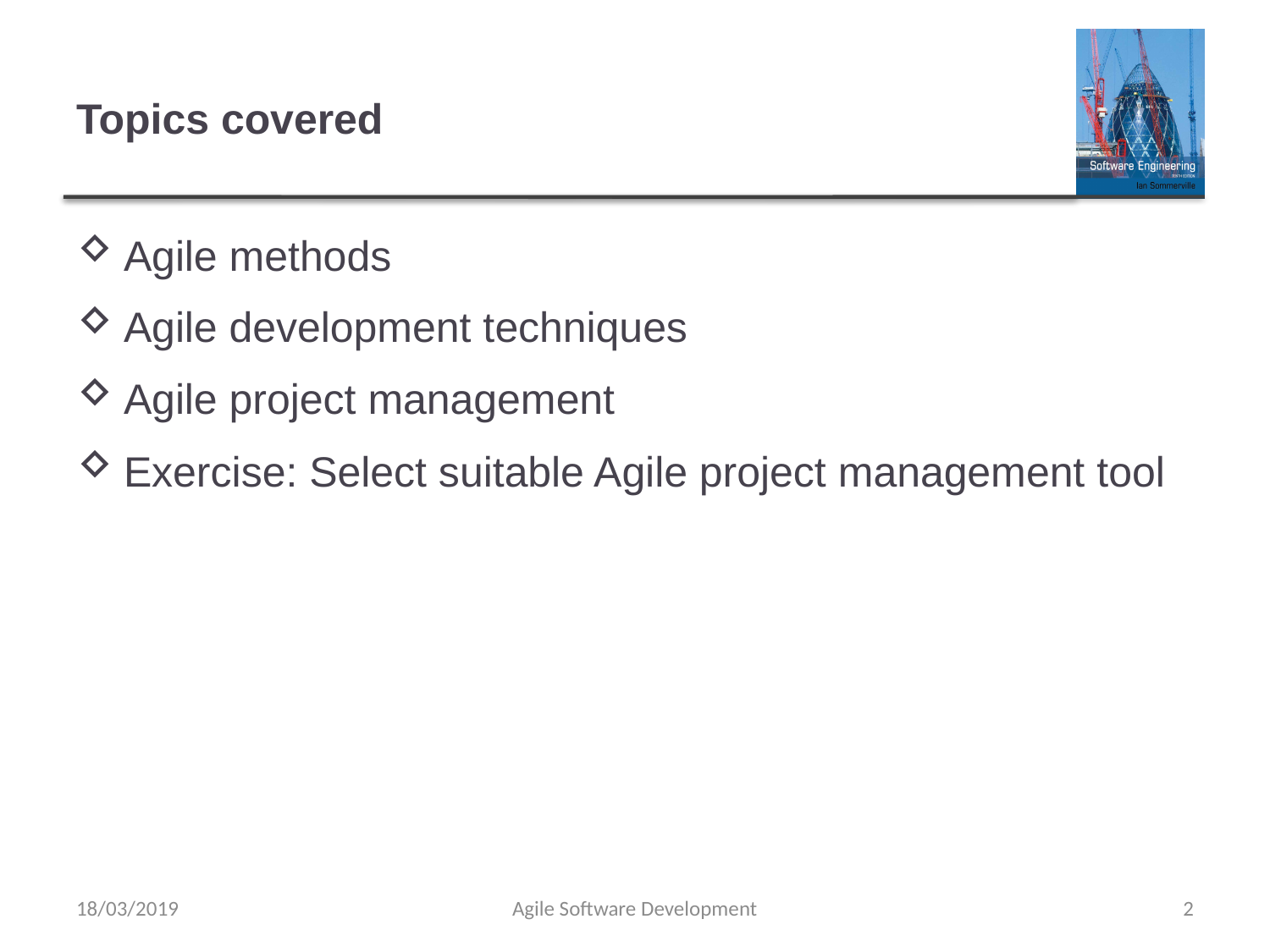

# Topics covered
Agile methods
Agile development techniques
Agile project management
Exercise: Select suitable Agile project management tool
18/03/2019
Agile Software Development
2